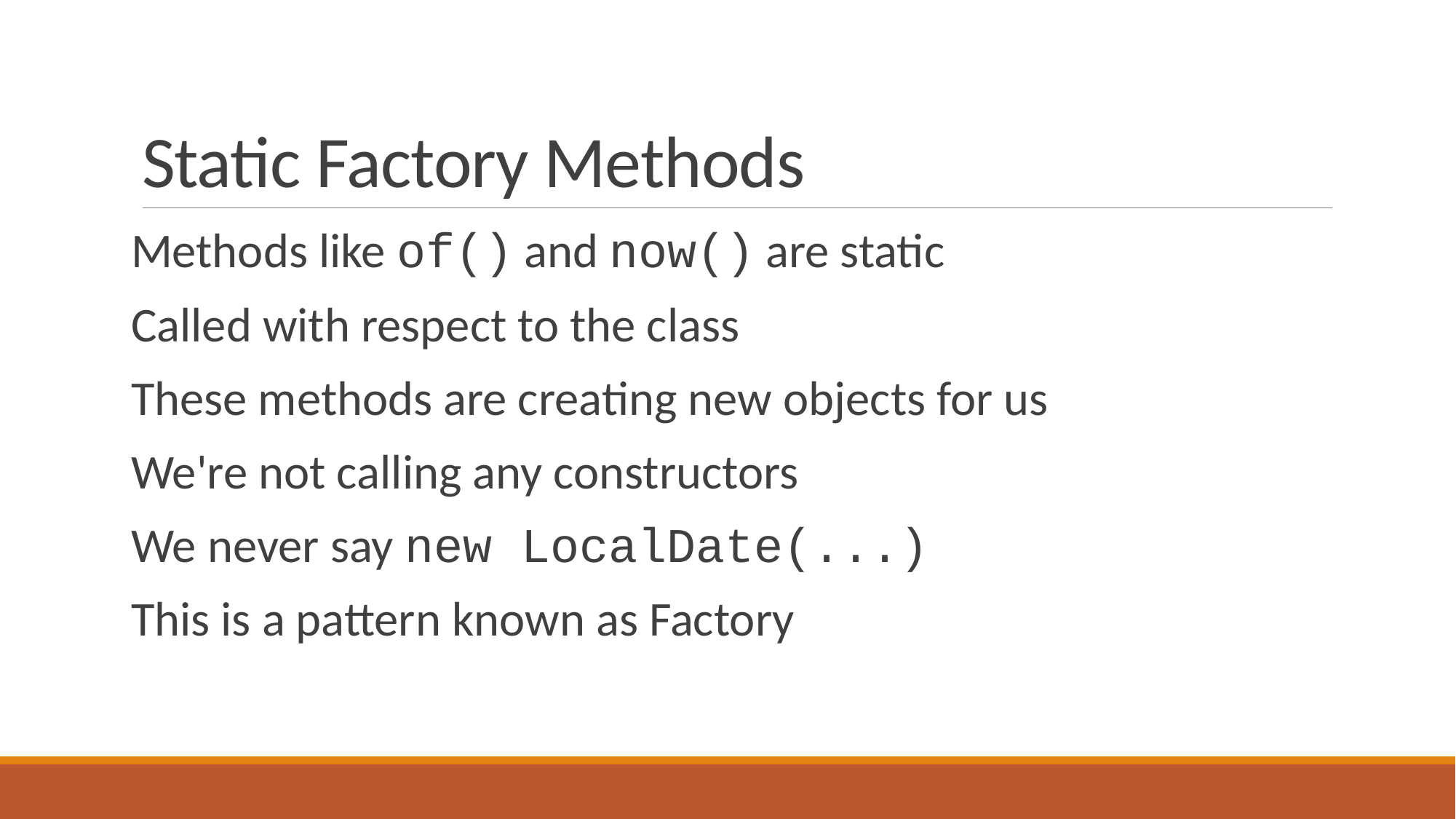

# Static Factory Methods
Methods like of() and now() are static
Called with respect to the class
These methods are creating new objects for us
We're not calling any constructors
We never say new LocalDate(...)
This is a pattern known as Factory